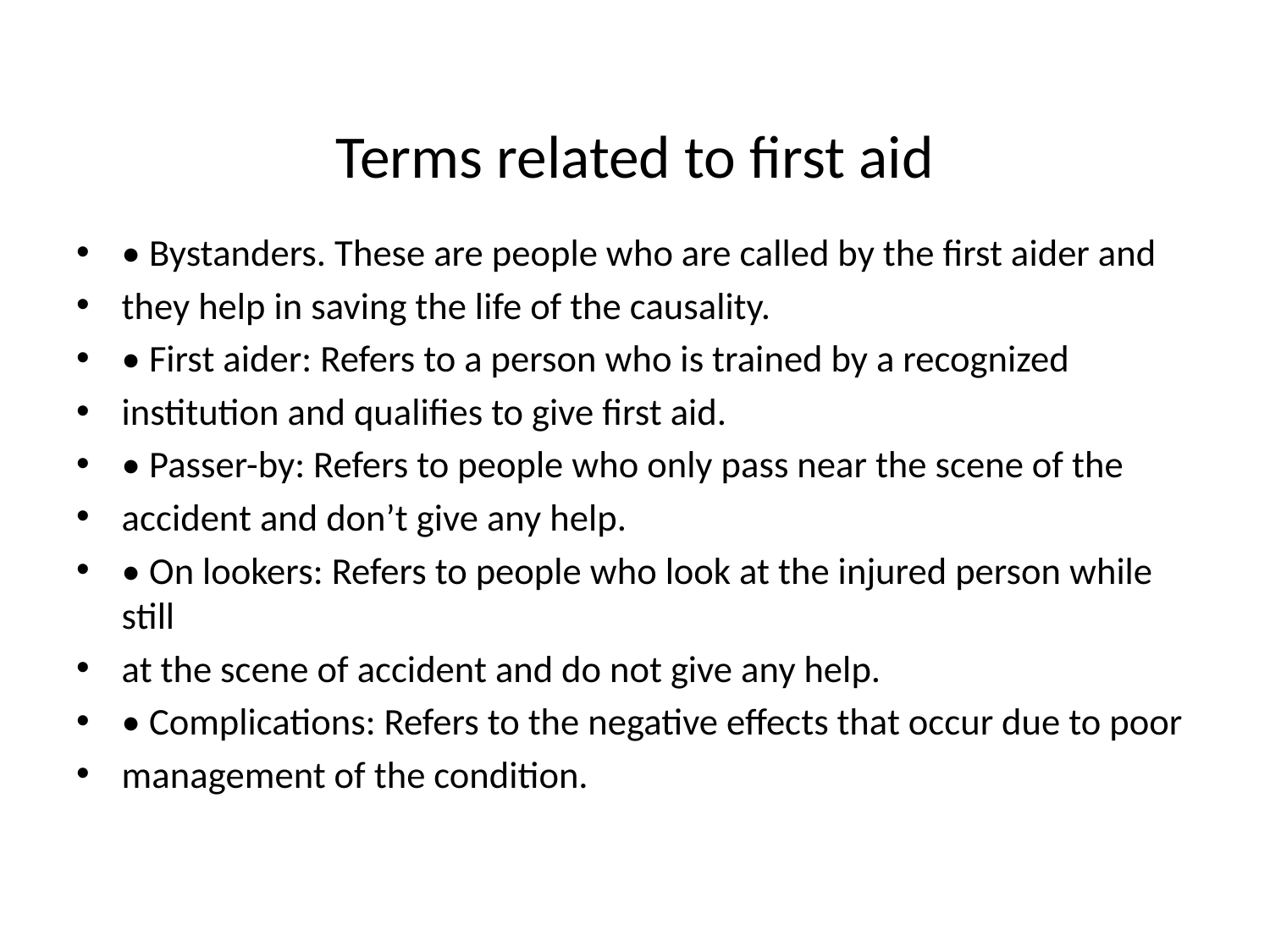

# Terms related to first aid
• Bystanders. These are people who are called by the first aider and
they help in saving the life of the causality.
• First aider: Refers to a person who is trained by a recognized
institution and qualifies to give first aid.
• Passer-by: Refers to people who only pass near the scene of the
accident and don’t give any help.
• On lookers: Refers to people who look at the injured person while still
at the scene of accident and do not give any help.
• Complications: Refers to the negative effects that occur due to poor
management of the condition.